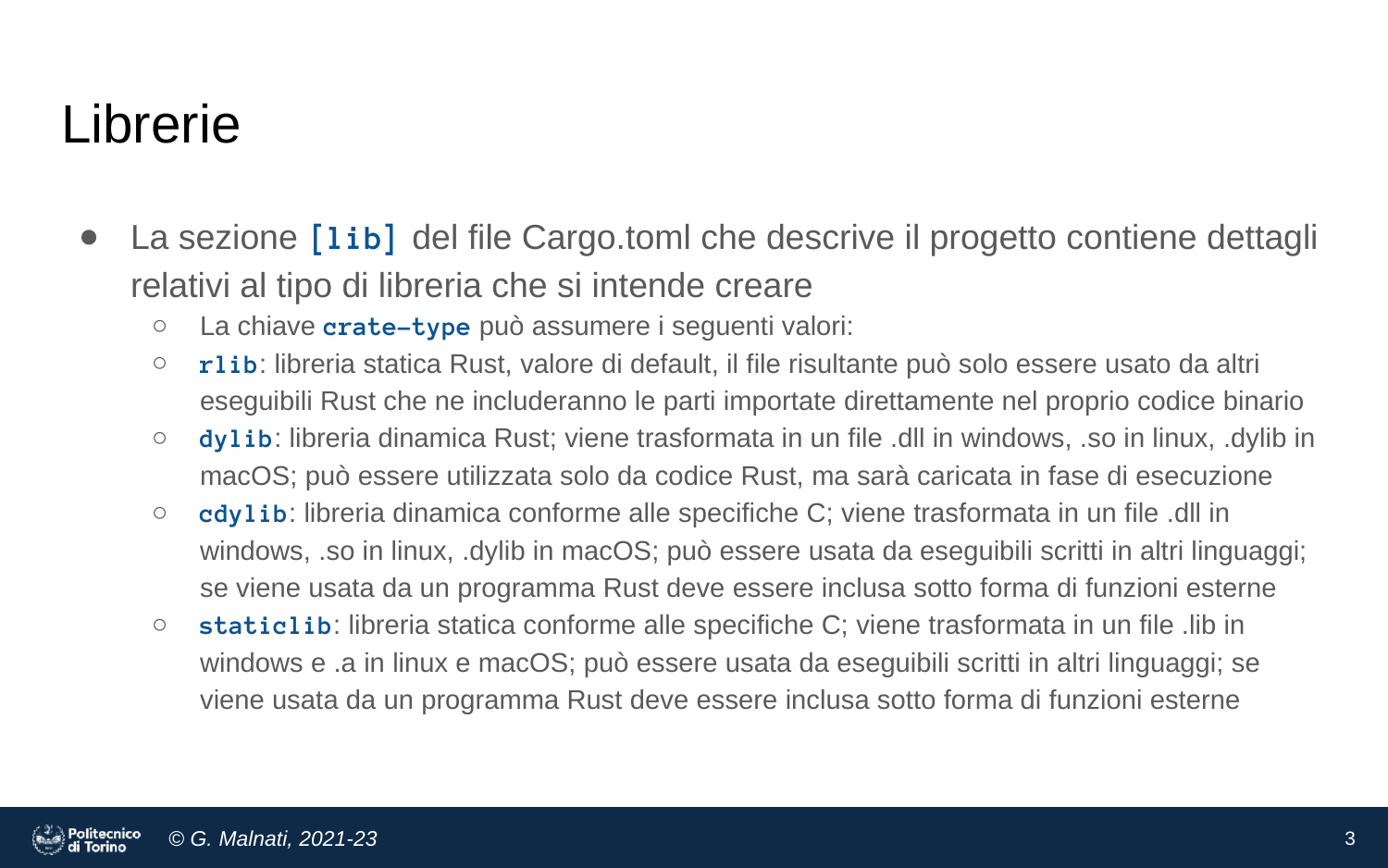

# Librerie
La sezione [lib] del file Cargo.toml che descrive il progetto contiene dettagli relativi al tipo di libreria che si intende creare
La chiave crate-type può assumere i seguenti valori:
rlib: libreria statica Rust, valore di default, il file risultante può solo essere usato da altri eseguibili Rust che ne includeranno le parti importate direttamente nel proprio codice binario
dylib: libreria dinamica Rust; viene trasformata in un file .dll in windows, .so in linux, .dylib in macOS; può essere utilizzata solo da codice Rust, ma sarà caricata in fase di esecuzione
cdylib: libreria dinamica conforme alle specifiche C; viene trasformata in un file .dll in windows, .so in linux, .dylib in macOS; può essere usata da eseguibili scritti in altri linguaggi; se viene usata da un programma Rust deve essere inclusa sotto forma di funzioni esterne
staticlib: libreria statica conforme alle specifiche C; viene trasformata in un file .lib in windows e .a in linux e macOS; può essere usata da eseguibili scritti in altri linguaggi; se viene usata da un programma Rust deve essere inclusa sotto forma di funzioni esterne
3